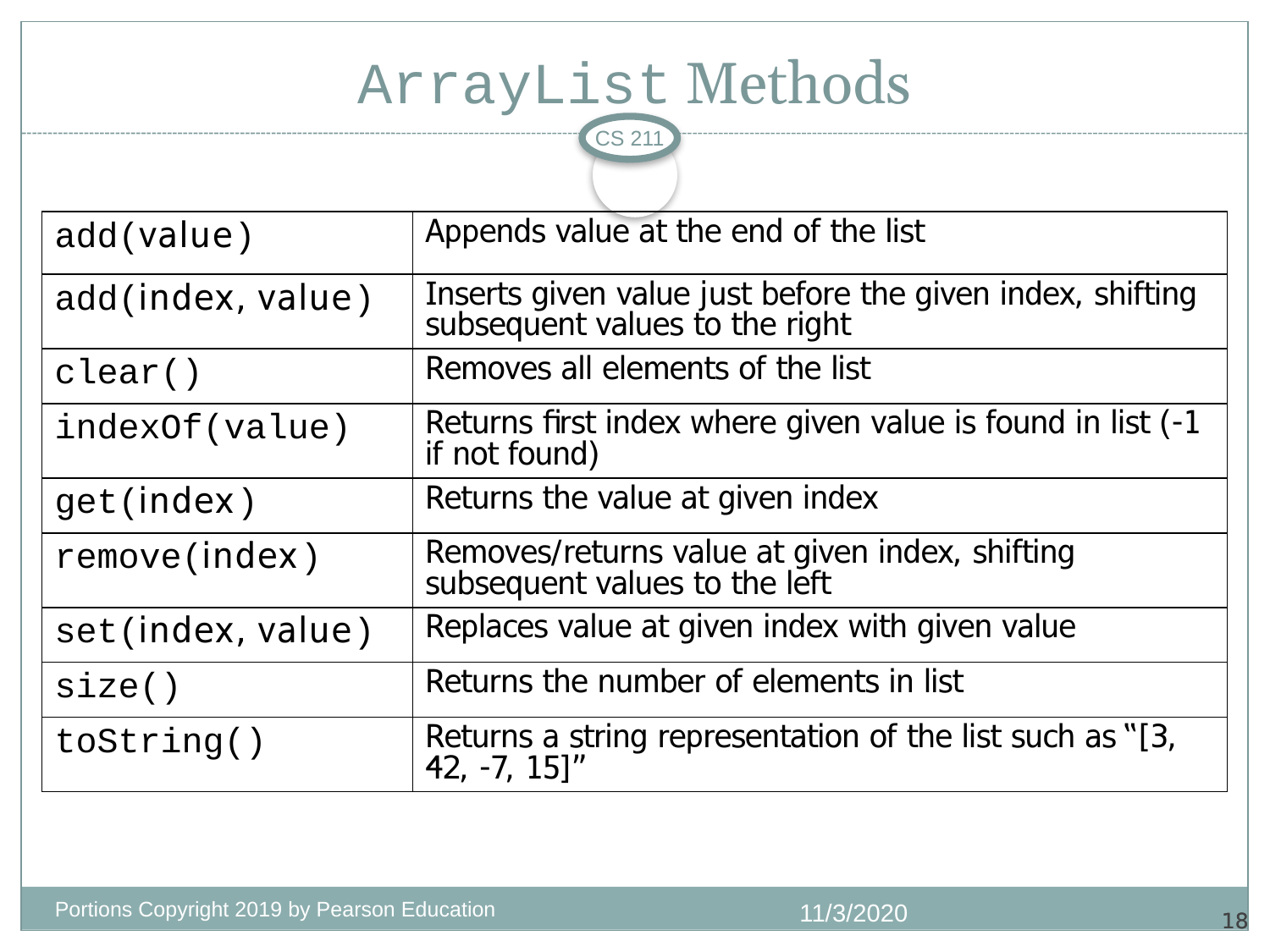

# ArrayList Methods
CS 211
| add(value) | Appends value at the end of the list |
| --- | --- |
| add(index, value) | Inserts given value just before the given index, shifting subsequent values to the right |
| clear() | Removes all elements of the list |
| indexOf(value) | Returns first index where given value is found in list (-1 if not found) |
| get(index) | Returns the value at given index |
| remove(index) | Removes/returns value at given index, shifting subsequent values to the left |
| set(index, value) | Replaces value at given index with given value |
| size() | Returns the number of elements in list |
| toString() | Returns a string representation of the list such as “[3, 42, -7, 15]” |
Portions Copyright 2019 by Pearson Education
11/3/2020